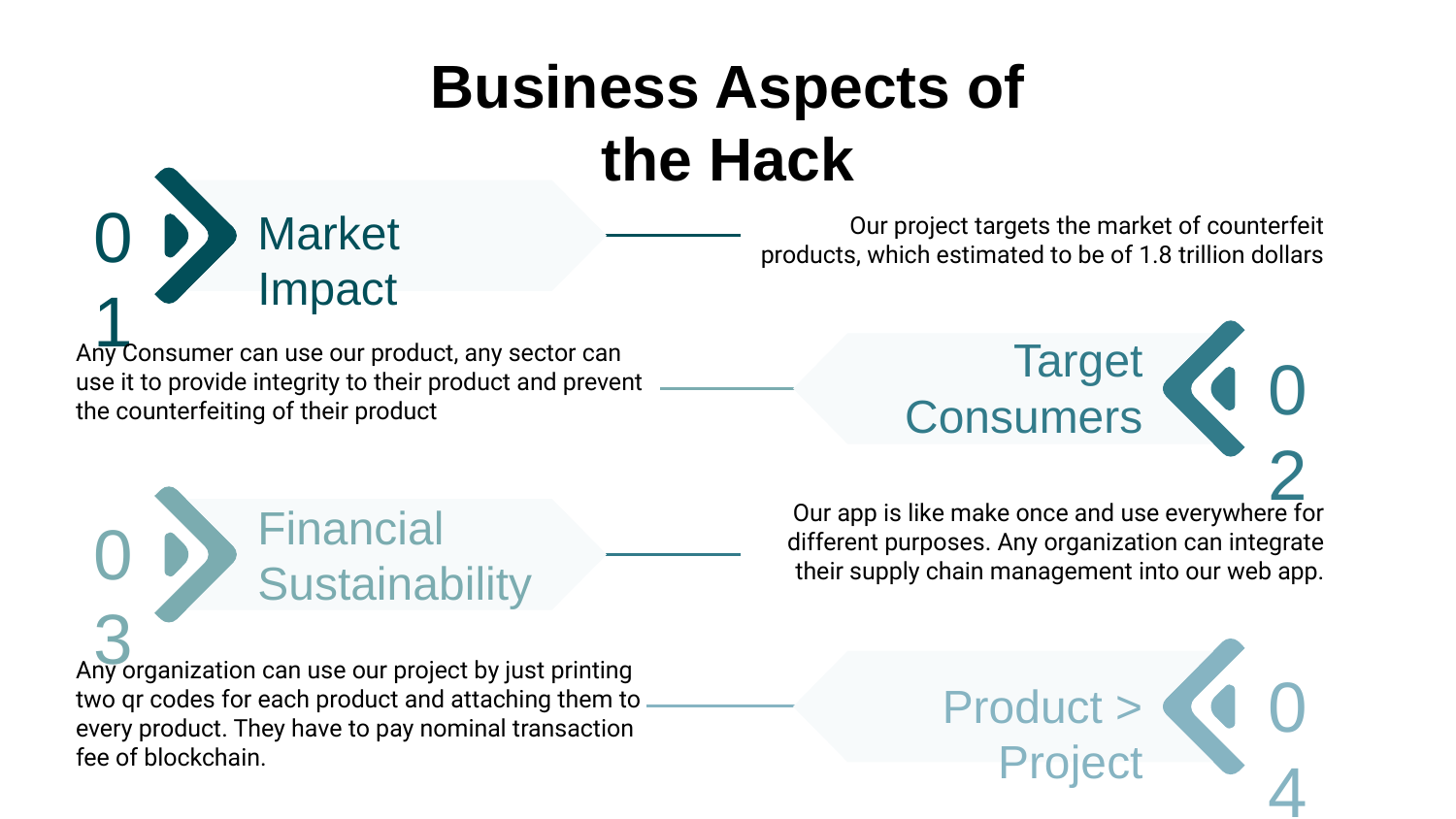

# Business Aspects of the Hack

01
Market Impact
Our project targets the market of counterfeit products, which estimated to be of 1.8 trillion dollars
Target Consumers

Any Consumer can use our product, any sector can use it to provide integrity to their product and prevent the counterfeiting of their product
02
Our app is like make once and use everywhere for different purposes. Any organization can integrate their supply chain management into our web app.
Financial Sustainability

03

Any organization can use our project by just printing two qr codes for each product and attaching them to every product. They have to pay nominal transaction fee of blockchain.
04
Product > Project